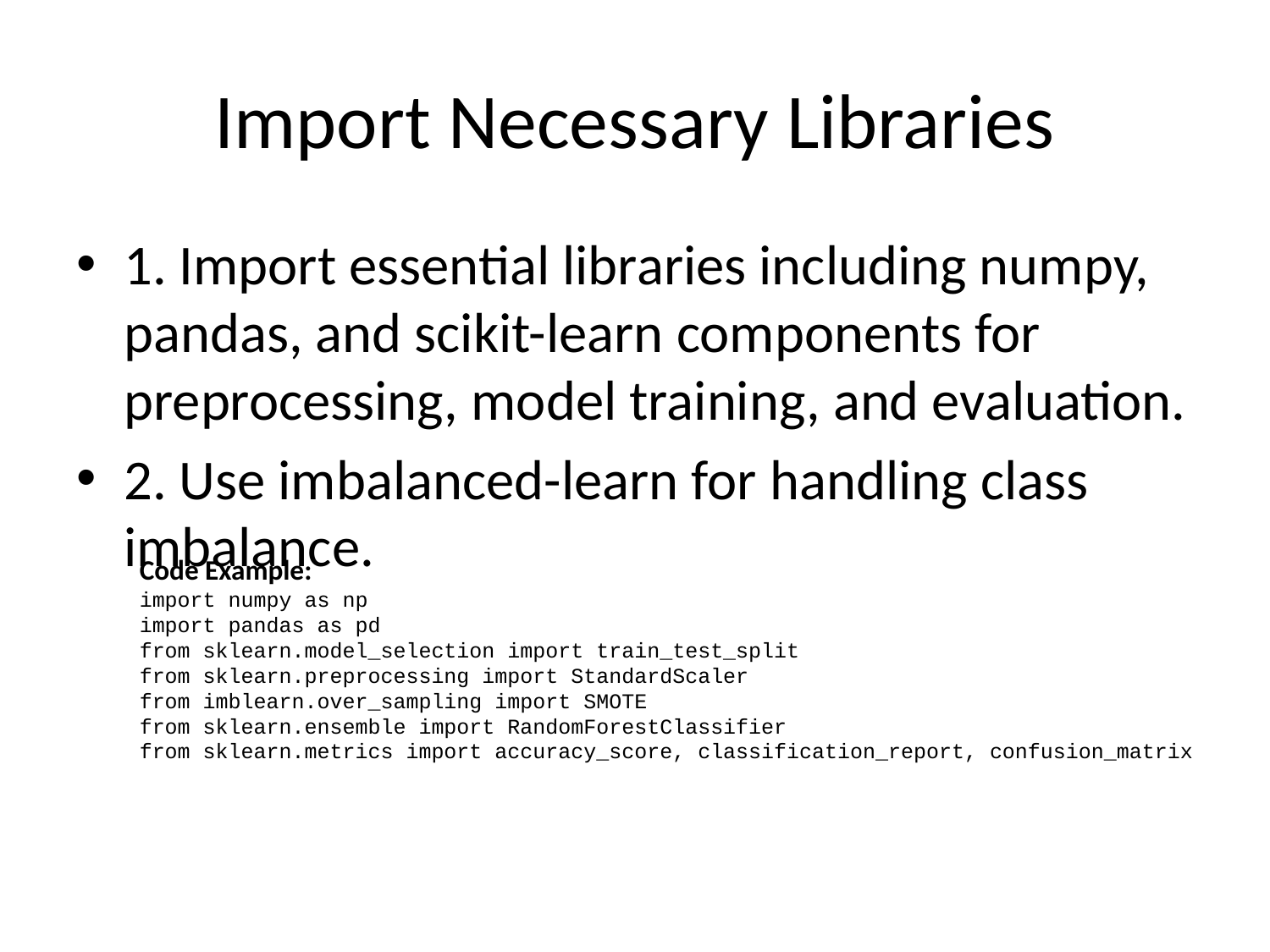

# Import Necessary Libraries
1. Import essential libraries including numpy, pandas, and scikit-learn components for preprocessing, model training, and evaluation.
2. Use imbalanced-learn for handling class imbalance.

Code Example:
import numpy as np
import pandas as pd
from sklearn.model_selection import train_test_split
from sklearn.preprocessing import StandardScaler
from imblearn.over_sampling import SMOTE
from sklearn.ensemble import RandomForestClassifier
from sklearn.metrics import accuracy_score, classification_report, confusion_matrix